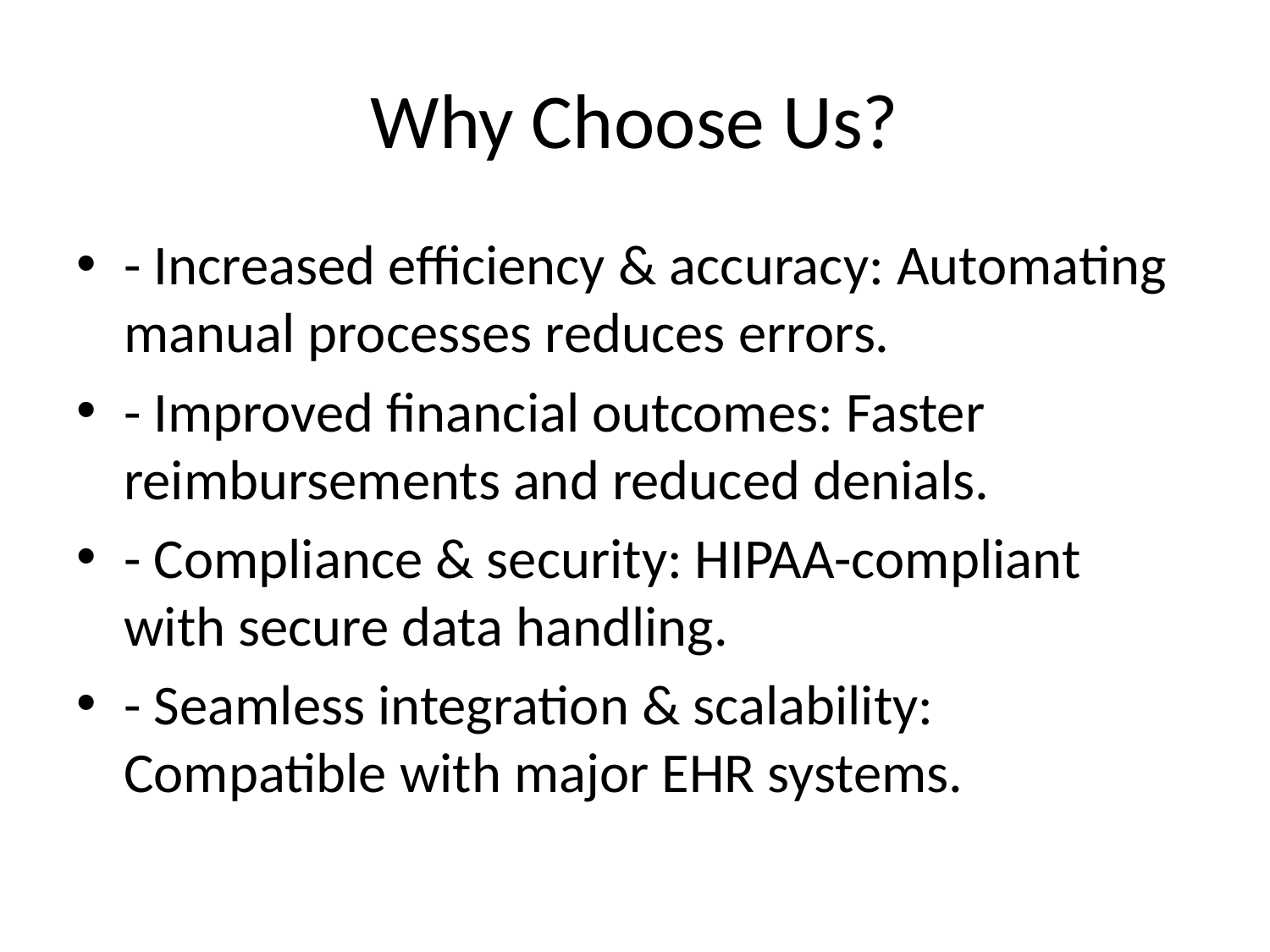

# Why Choose Us?
- Increased efficiency & accuracy: Automating manual processes reduces errors.
- Improved financial outcomes: Faster reimbursements and reduced denials.
- Compliance & security: HIPAA-compliant with secure data handling.
- Seamless integration & scalability: Compatible with major EHR systems.